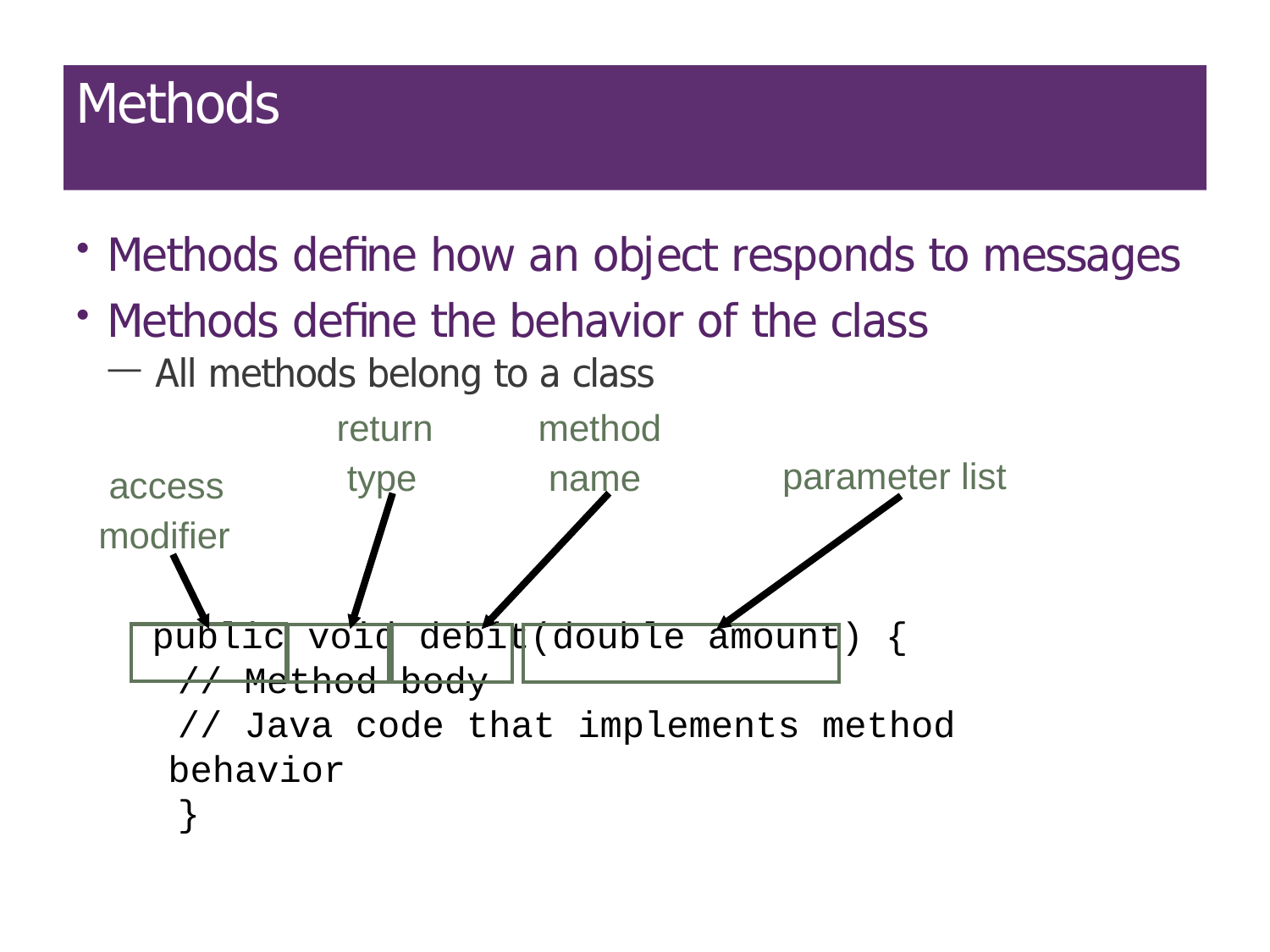

# Methods
Methods define how an object responds to messages
Methods define the behavior of the class
All methods belong to a class

return
 type
method
 name
 parameter list
 access
modifier

public void debit(double amount) {
// Method body
// Java code that implements method behavior
}